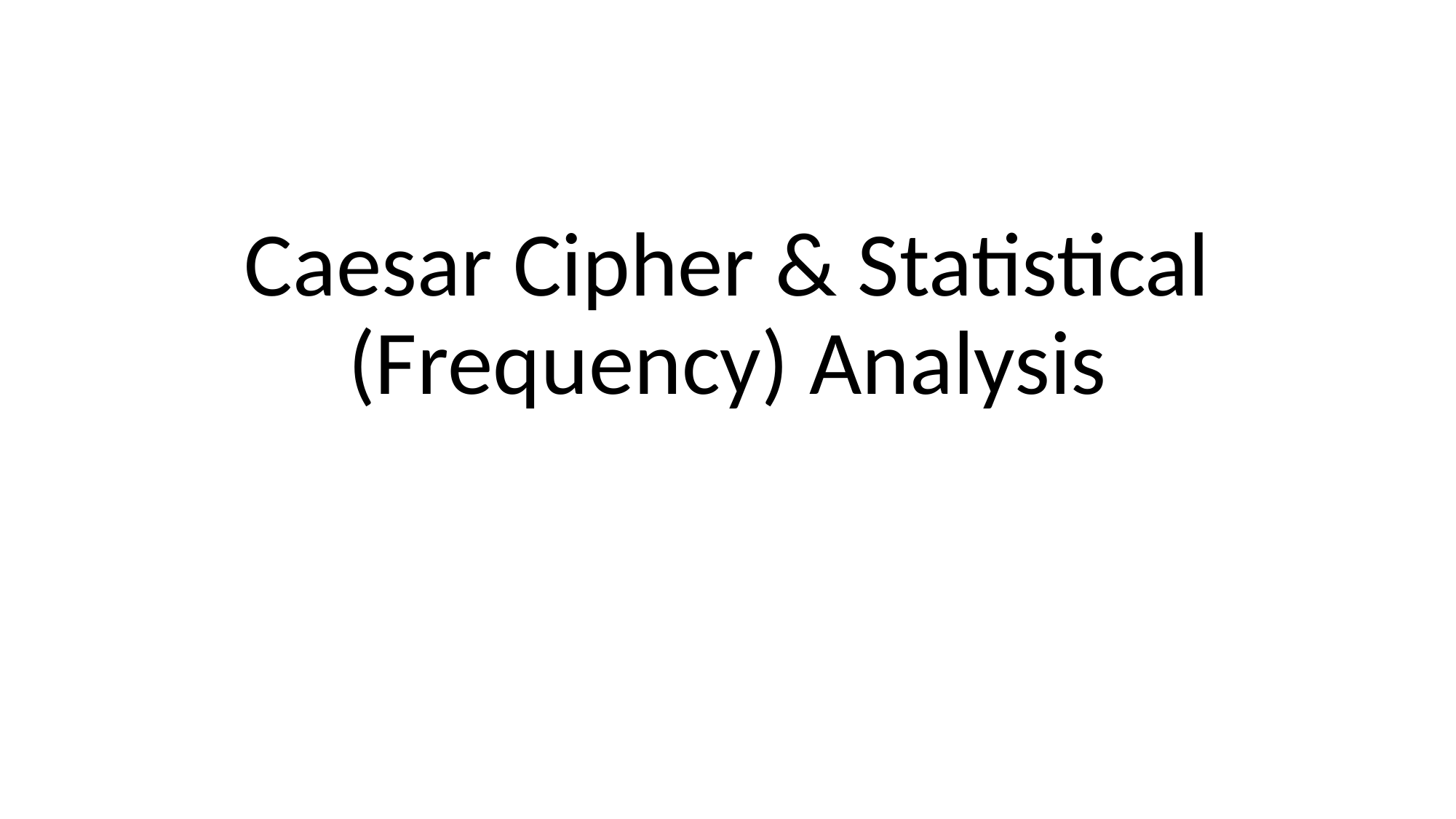

# Caesar Cipher & Statistical (Frequency) Analysis